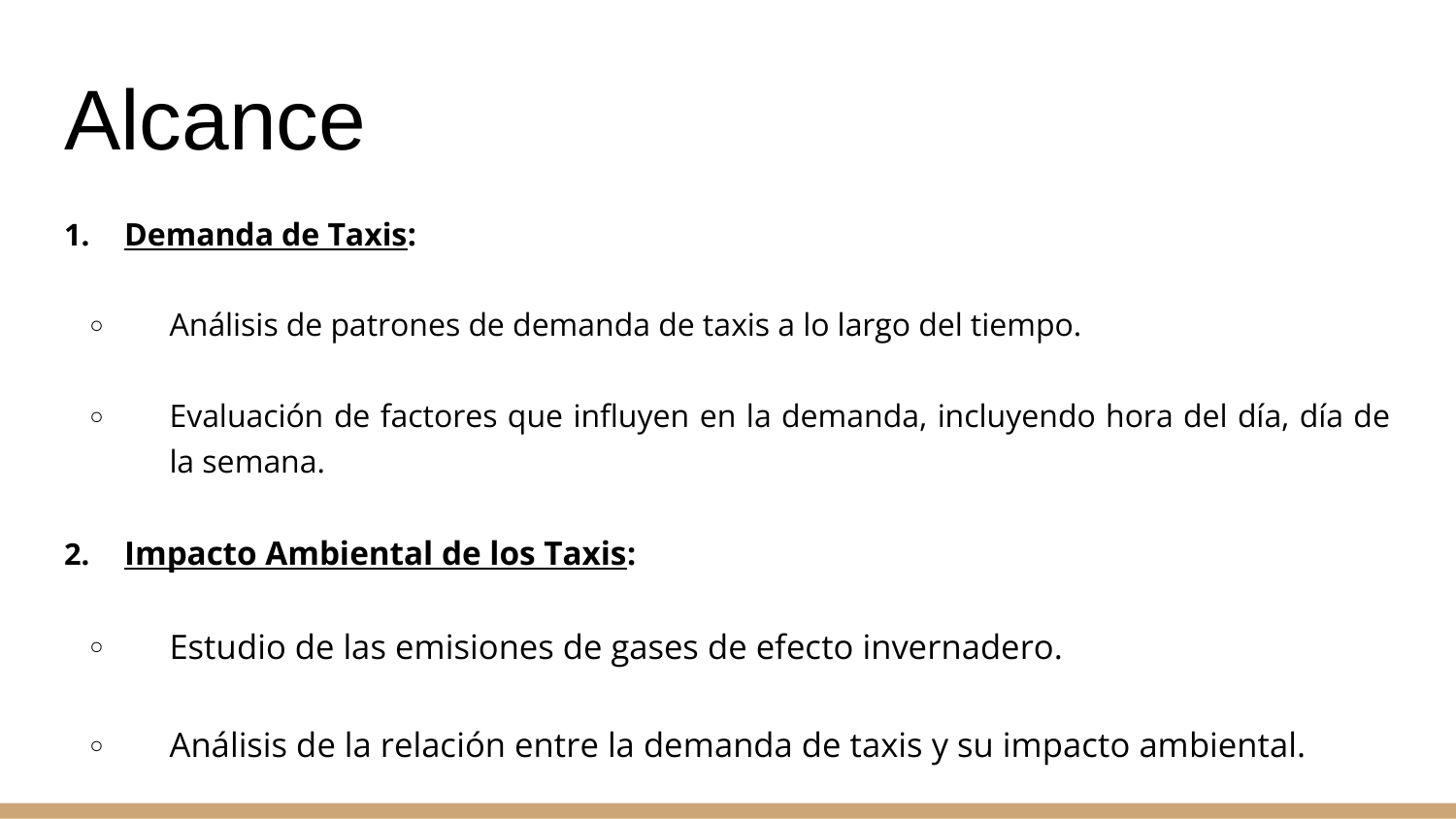

# Alcance
Demanda de Taxis:

Análisis de patrones de demanda de taxis a lo largo del tiempo.

Evaluación de factores que influyen en la demanda, incluyendo hora del día, día de la semana.

Impacto Ambiental de los Taxis:

Estudio de las emisiones de gases de efecto invernadero.

Análisis de la relación entre la demanda de taxis y su impacto ambiental.